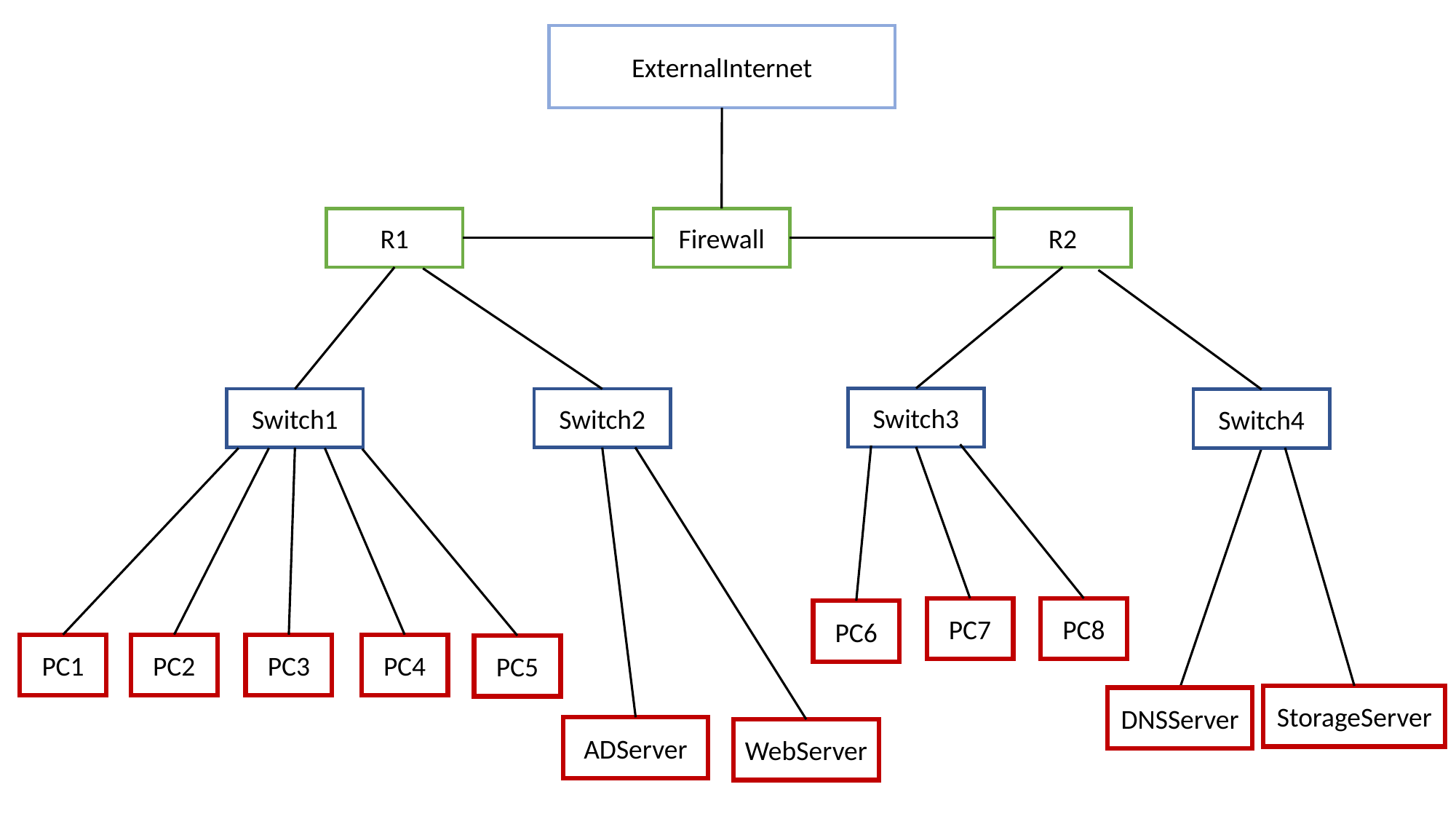

ExternalInternet
R1
Firewall
R2
Switch3
Switch1
Switch2
Switch4
PC7
PC8
PC6
PC1
PC2
PC3
PC4
PC5
StorageServer
DNSServer
ADServer
WebServer